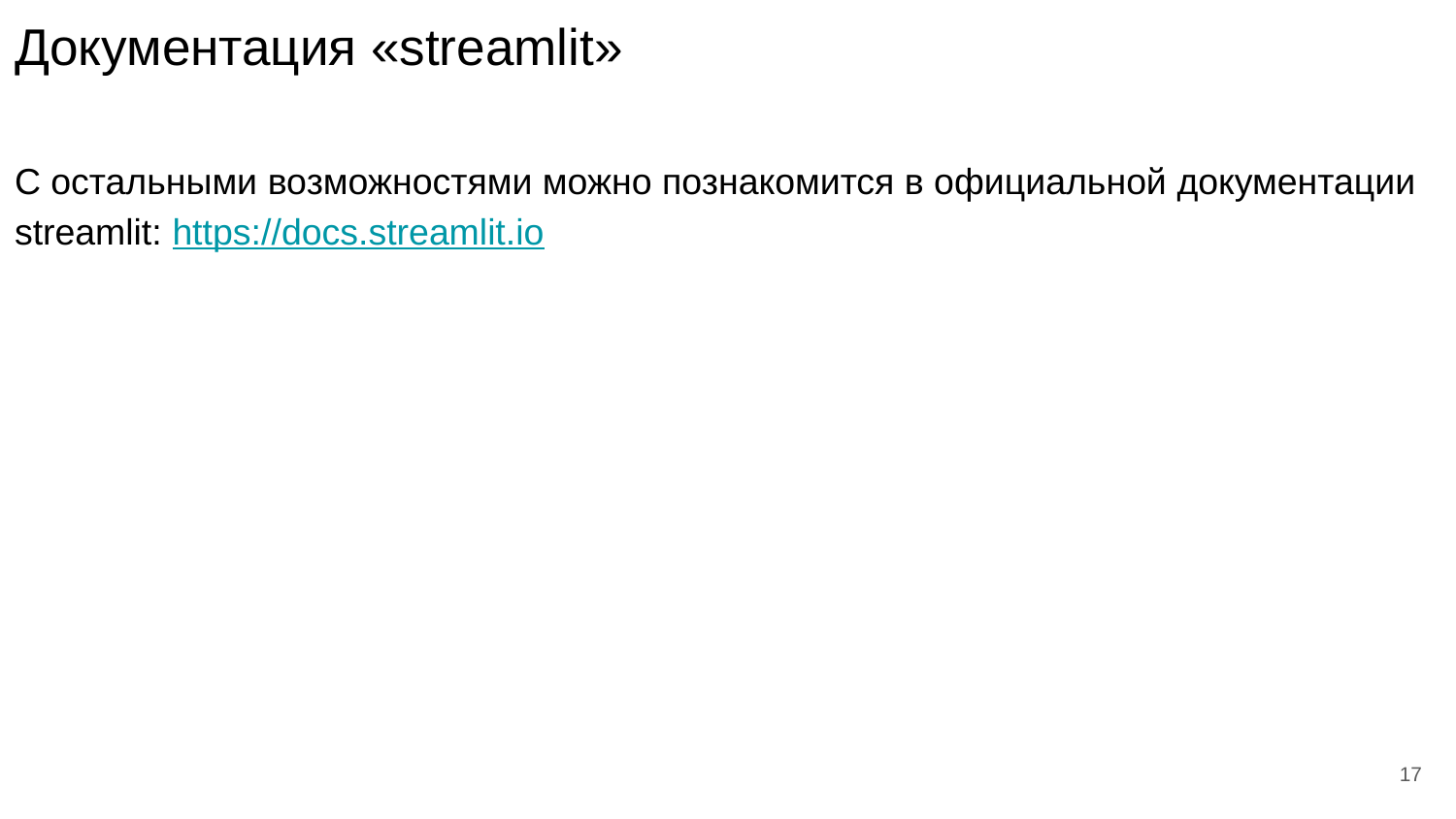

# Документация «streamlit»
С остальными возможностями можно познакомится в официальной документации streamlit: https://docs.streamlit.io
17